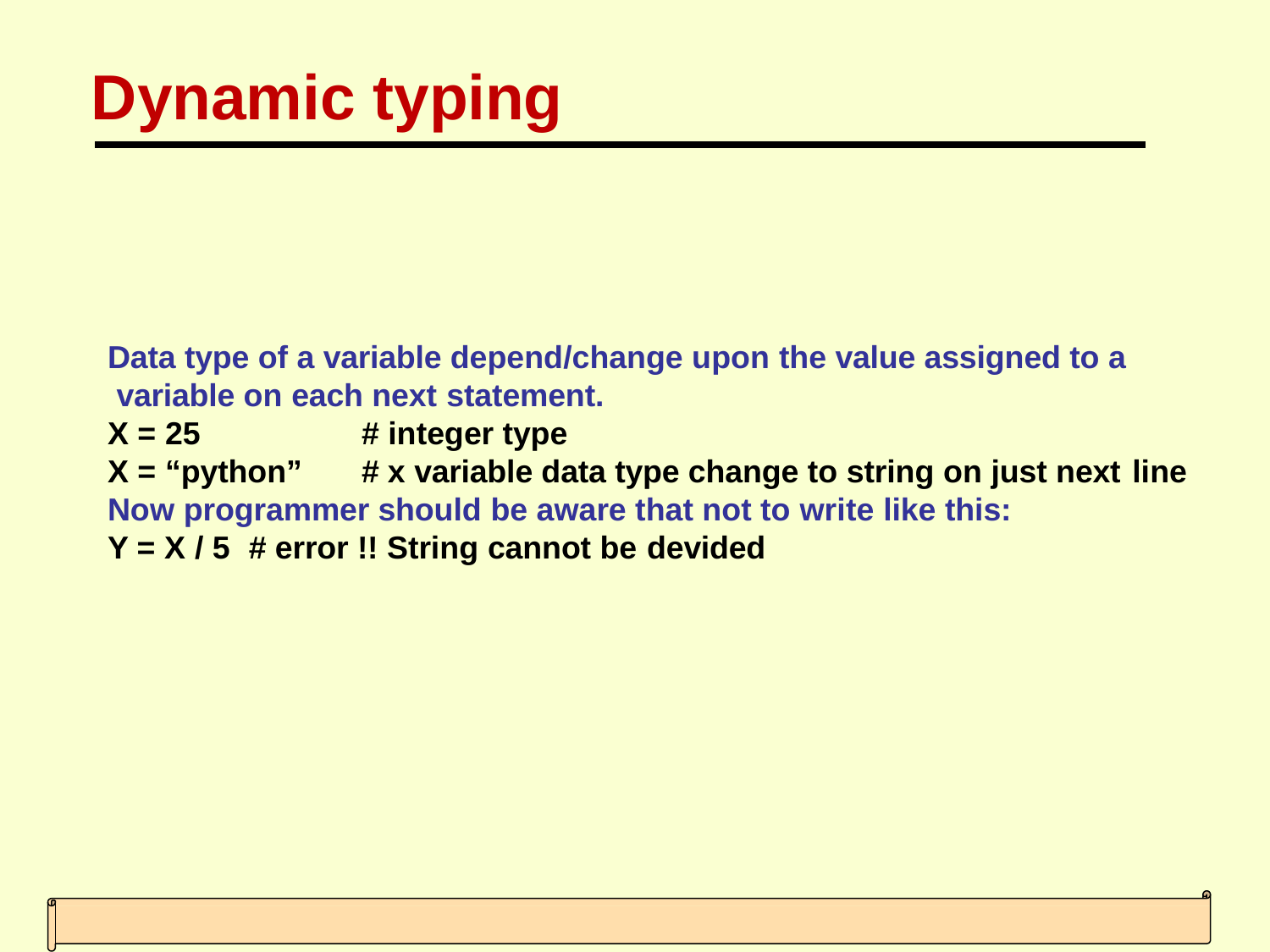

# Dynamic typing

Data type of a variable depend/change upon the value assigned to a  variable on each next statement.
X = 25
X = “python”
# integer type
# x variable data type change to string on just next line
Now programmer should be aware that not to write like this:
Y = X / 5	# error !! String cannot be devided